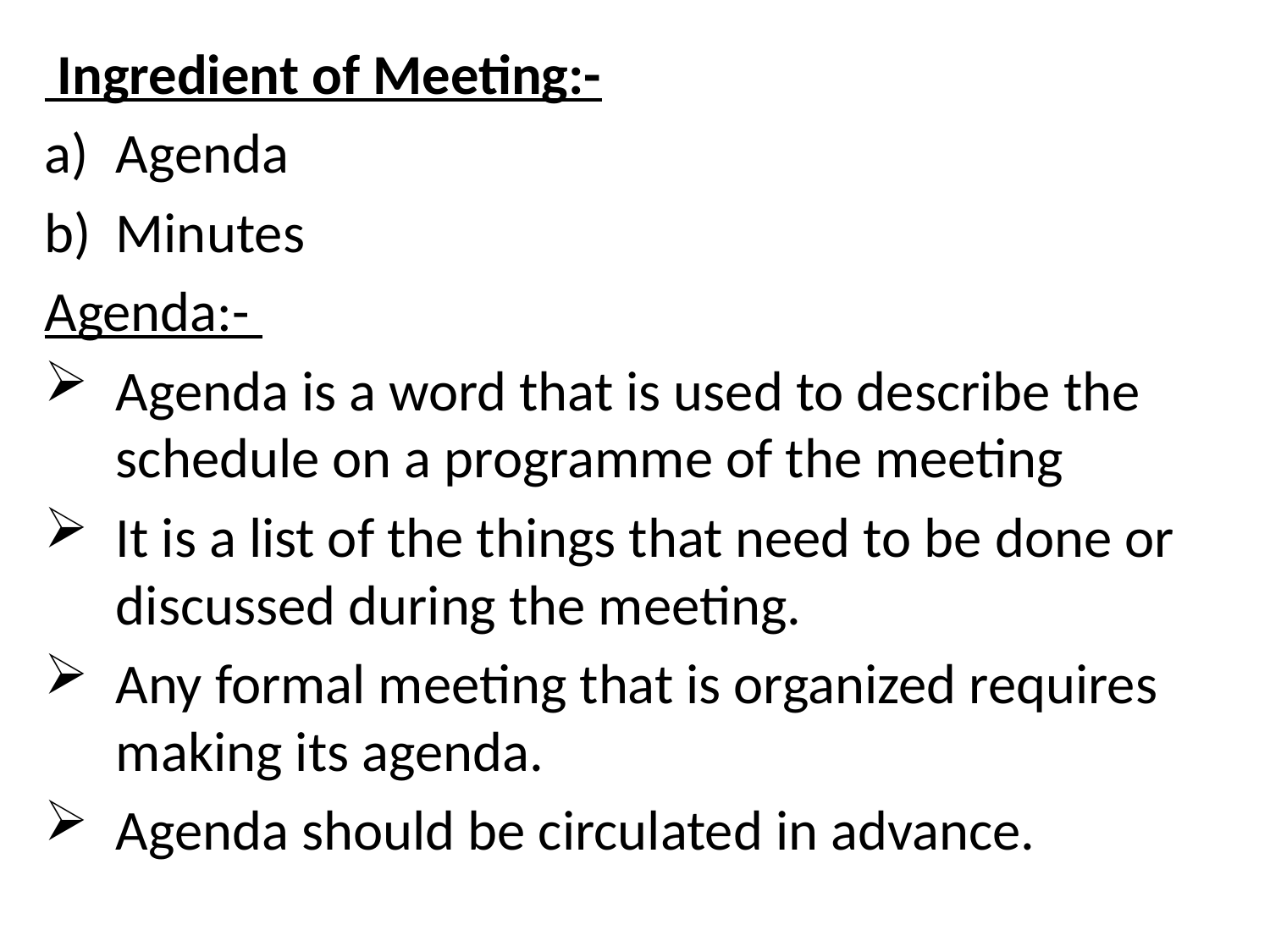

Ingredient of Meeting:-
Agenda
Minutes
Agenda:-
Agenda is a word that is used to describe the schedule on a programme of the meeting
It is a list of the things that need to be done or discussed during the meeting.
Any formal meeting that is organized requires making its agenda.
Agenda should be circulated in advance.